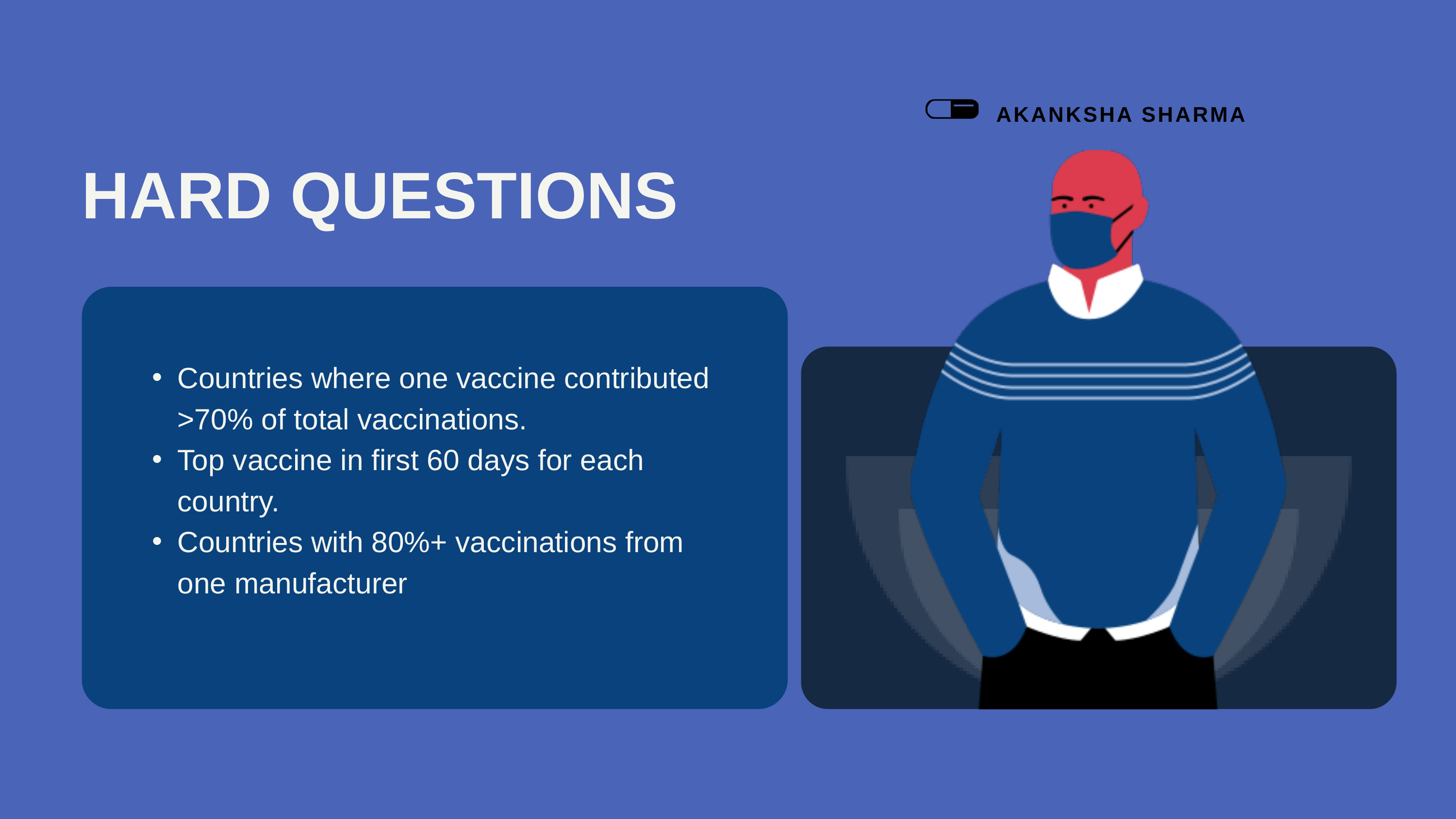

AKANKSHA SHARMA
HARD QUESTIONS

Countries where one vaccine contributed >70% of total vaccinations.
Top vaccine in first 60 days for each country.
Countries with 80%+ vaccinations from one manufacturer